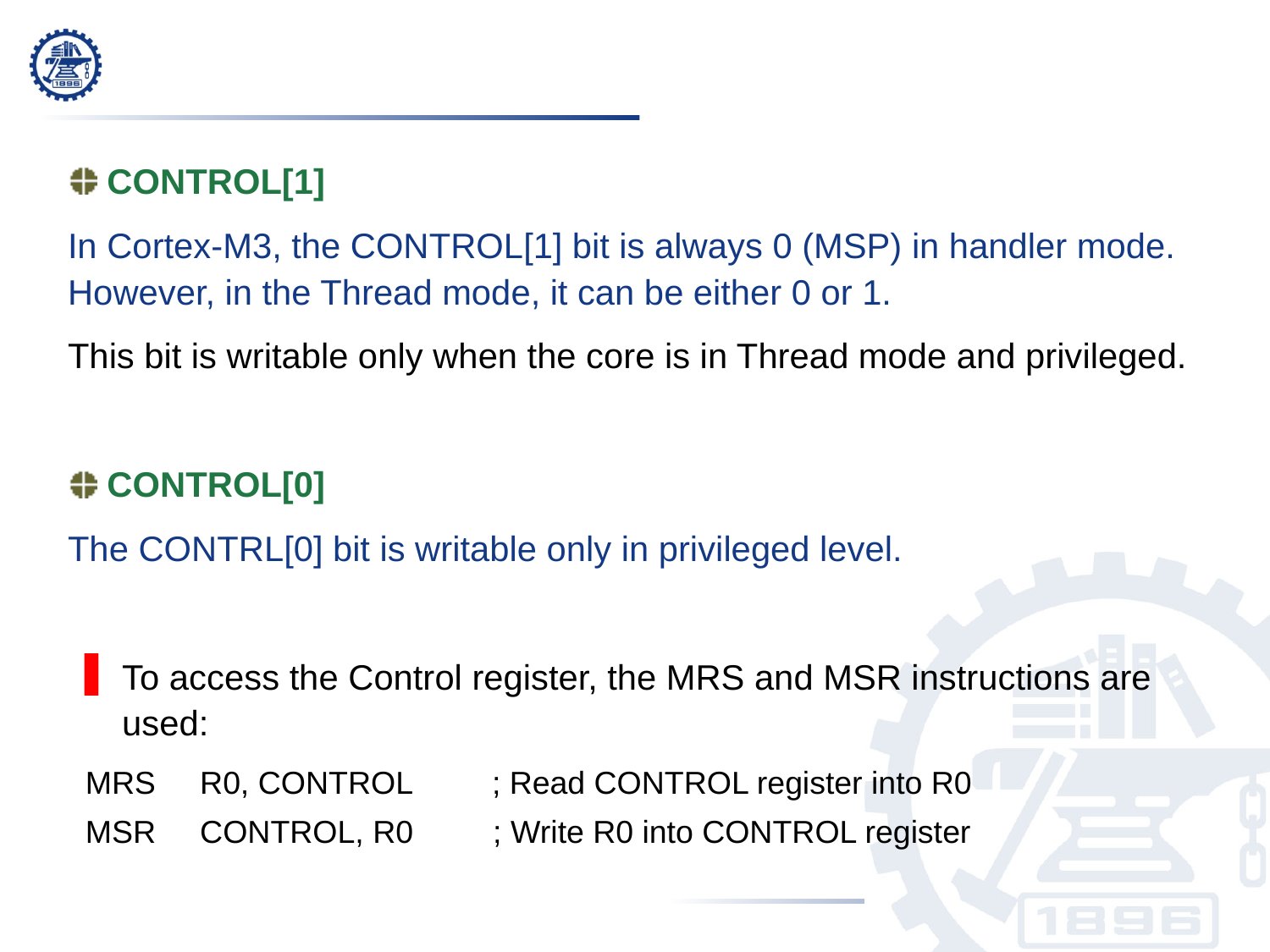

CONTROL[1]
In Cortex-M3, the CONTROL[1] bit is always 0 (MSP) in handler mode. However, in the Thread mode, it can be either 0 or 1.
This bit is writable only when the core is in Thread mode and privileged.

 CONTROL[0]
The CONTRL[0] bit is writable only in privileged level.

To access the Control register, the MRS and MSR instructions are used:
  MRS     R0, CONTROL         ; Read CONTROL register into R0
  MSR     CONTROL, R0         ; Write R0 into CONTROL register